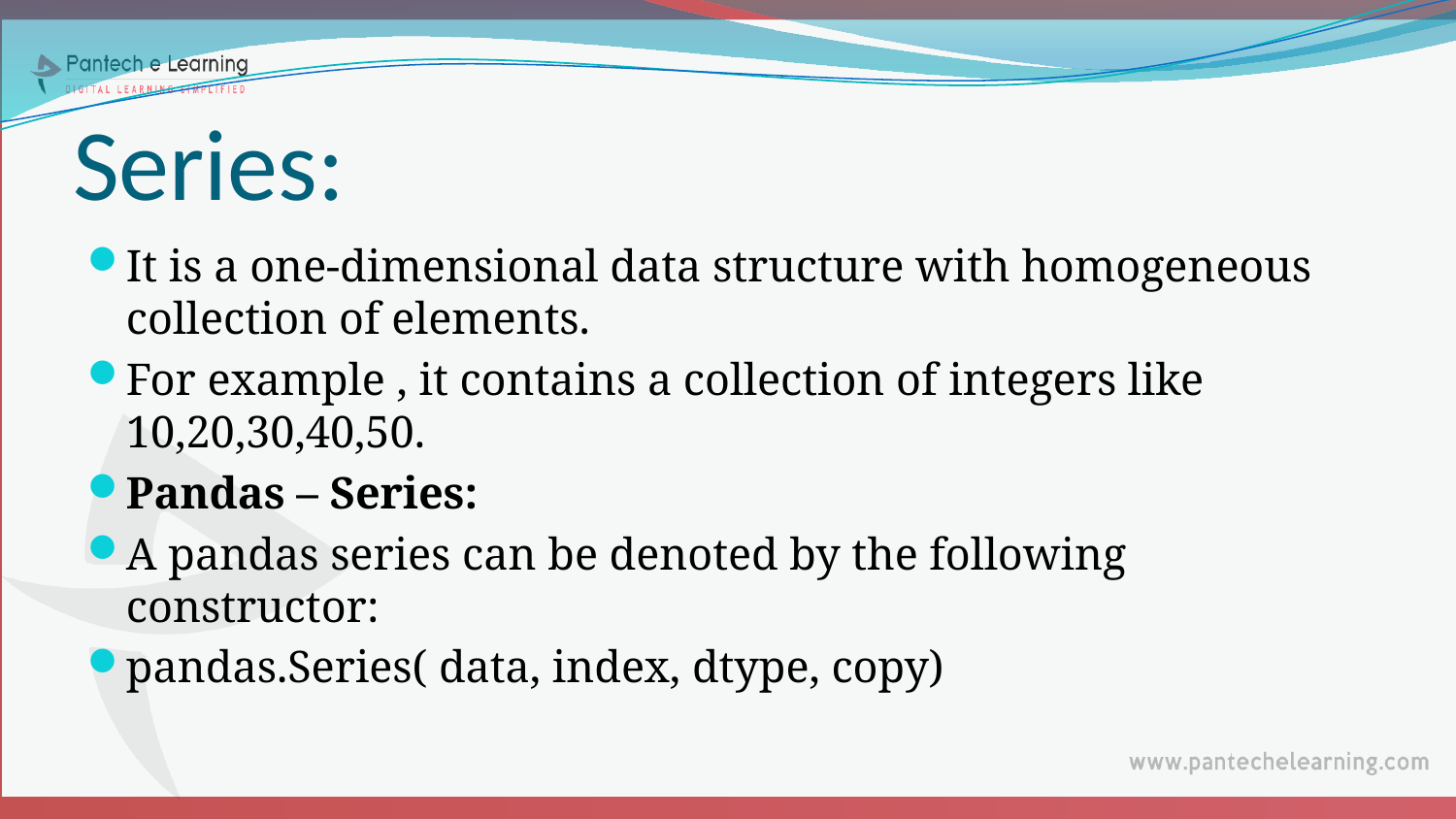

# Series:
It is a one-dimensional data structure with homogeneous collection of elements.
For example , it contains a collection of integers like 10,20,30,40,50.
Pandas – Series:
A pandas series can be denoted by the following constructor:
pandas.Series( data, index, dtype, copy)